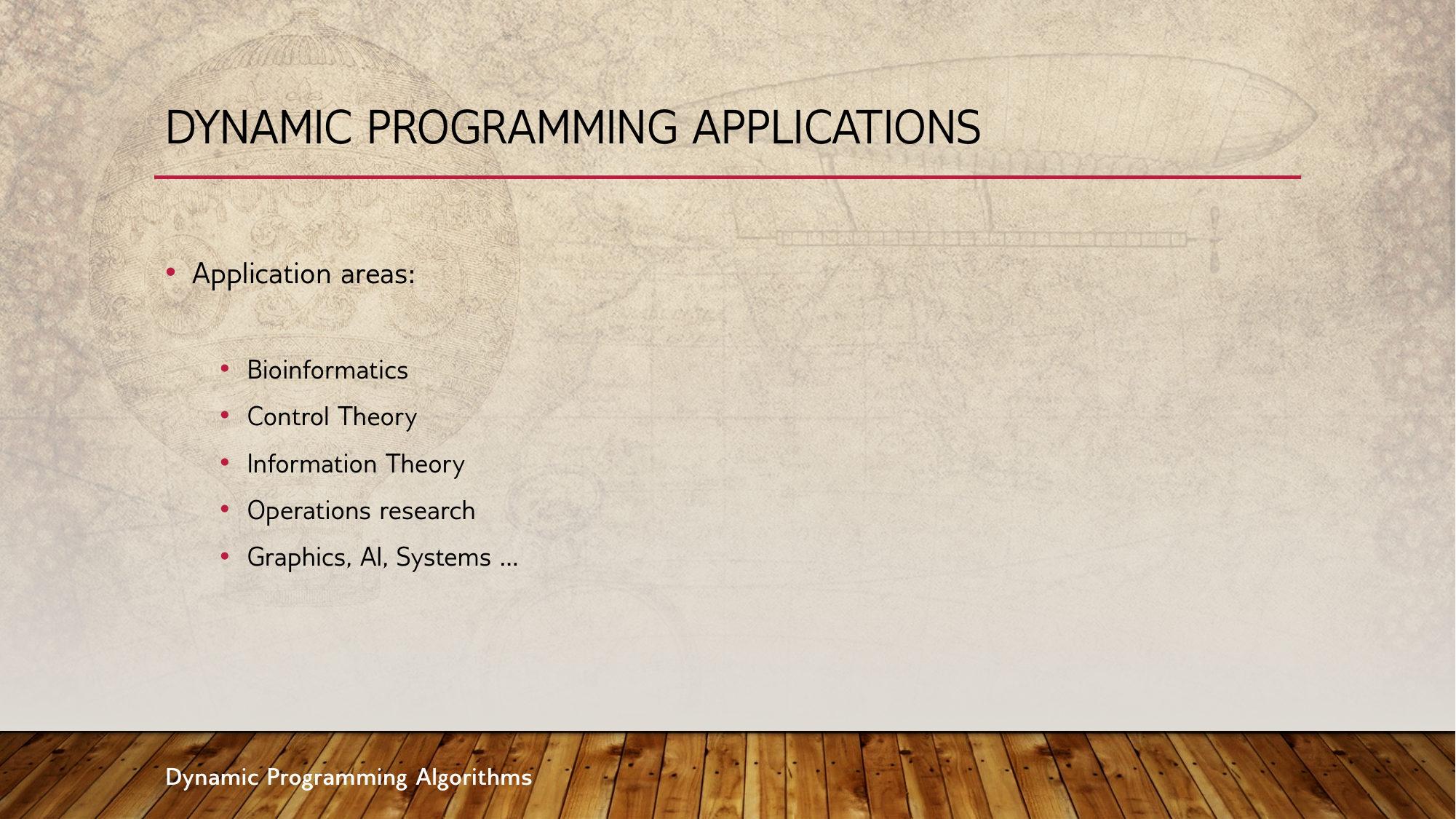

# Dynamic Programming Applications
Application areas:

Bioinformatics
Control Theory
Information Theory
Operations research
Graphics, AI, Systems …
Dynamic Programming Algorithms